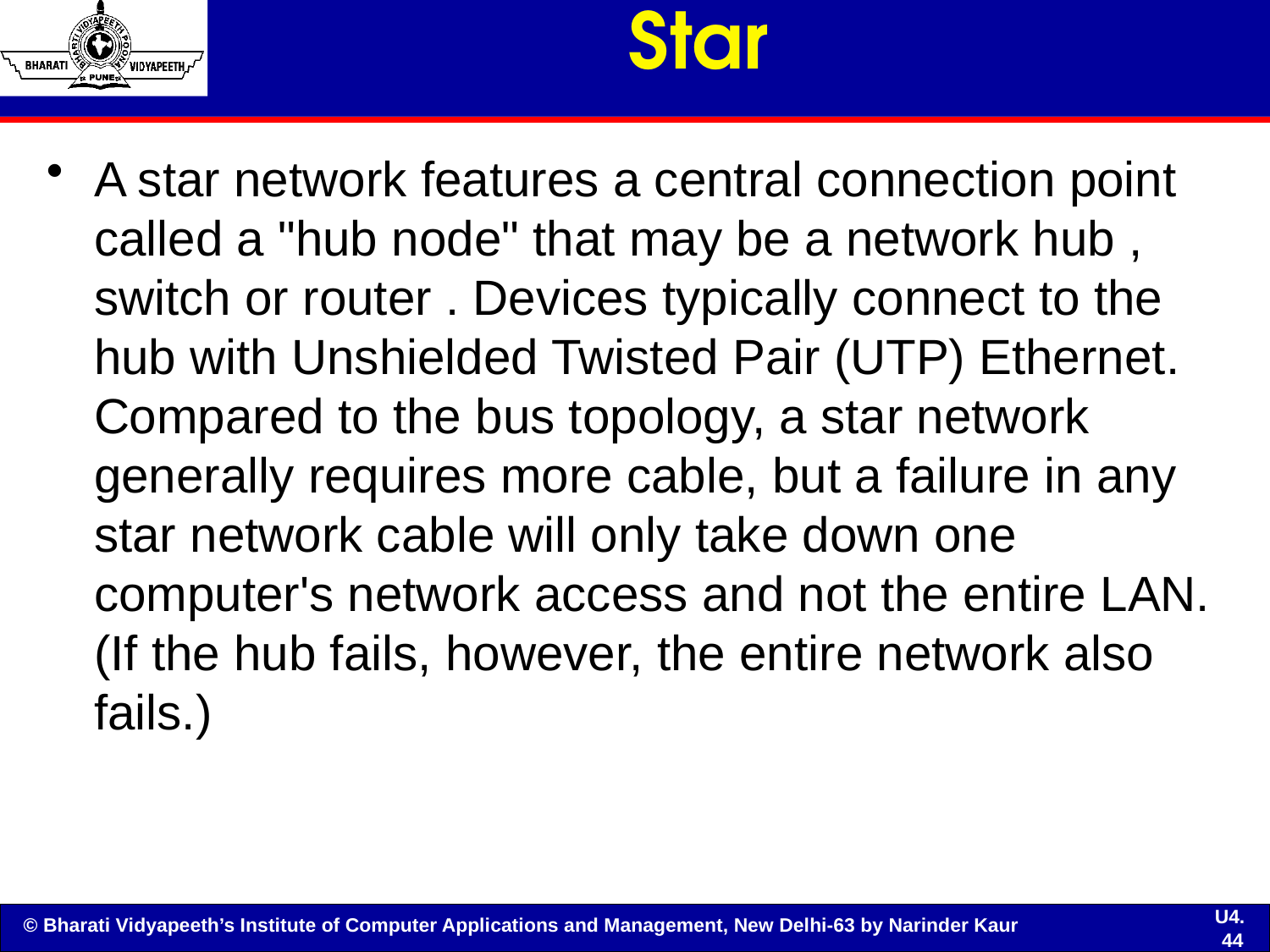

# Star
A star network features a central connection point called a "hub node" that may be a network hub , switch or router . Devices typically connect to the hub with Unshielded Twisted Pair (UTP) Ethernet. Compared to the bus topology, a star network generally requires more cable, but a failure in any star network cable will only take down one computer's network access and not the entire LAN. (If the hub fails, however, the entire network also fails.)